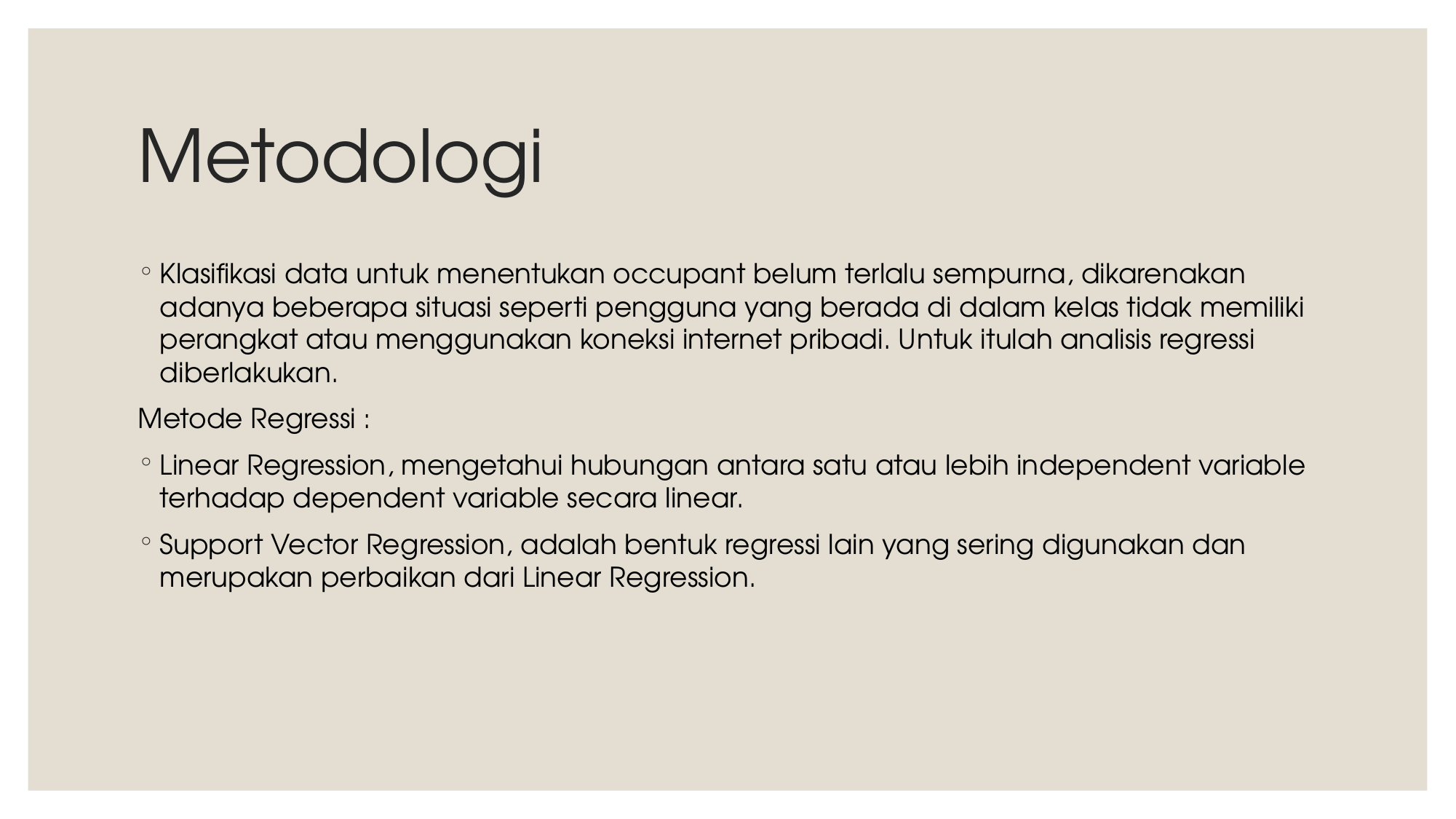

# Metodologi
Klasifikasi data untuk menentukan occupant belum terlalu sempurna, dikarenakan adanya beberapa situasi seperti pengguna yang berada di dalam kelas tidak memiliki perangkat atau menggunakan koneksi internet pribadi. Untuk itulah analisis regressi diberlakukan.
Metode Regressi :
Linear Regression, mengetahui hubungan antara satu atau lebih independent variable terhadap dependent variable secara linear.
Support Vector Regression, adalah bentuk regressi lain yang sering digunakan dan merupakan perbaikan dari Linear Regression.